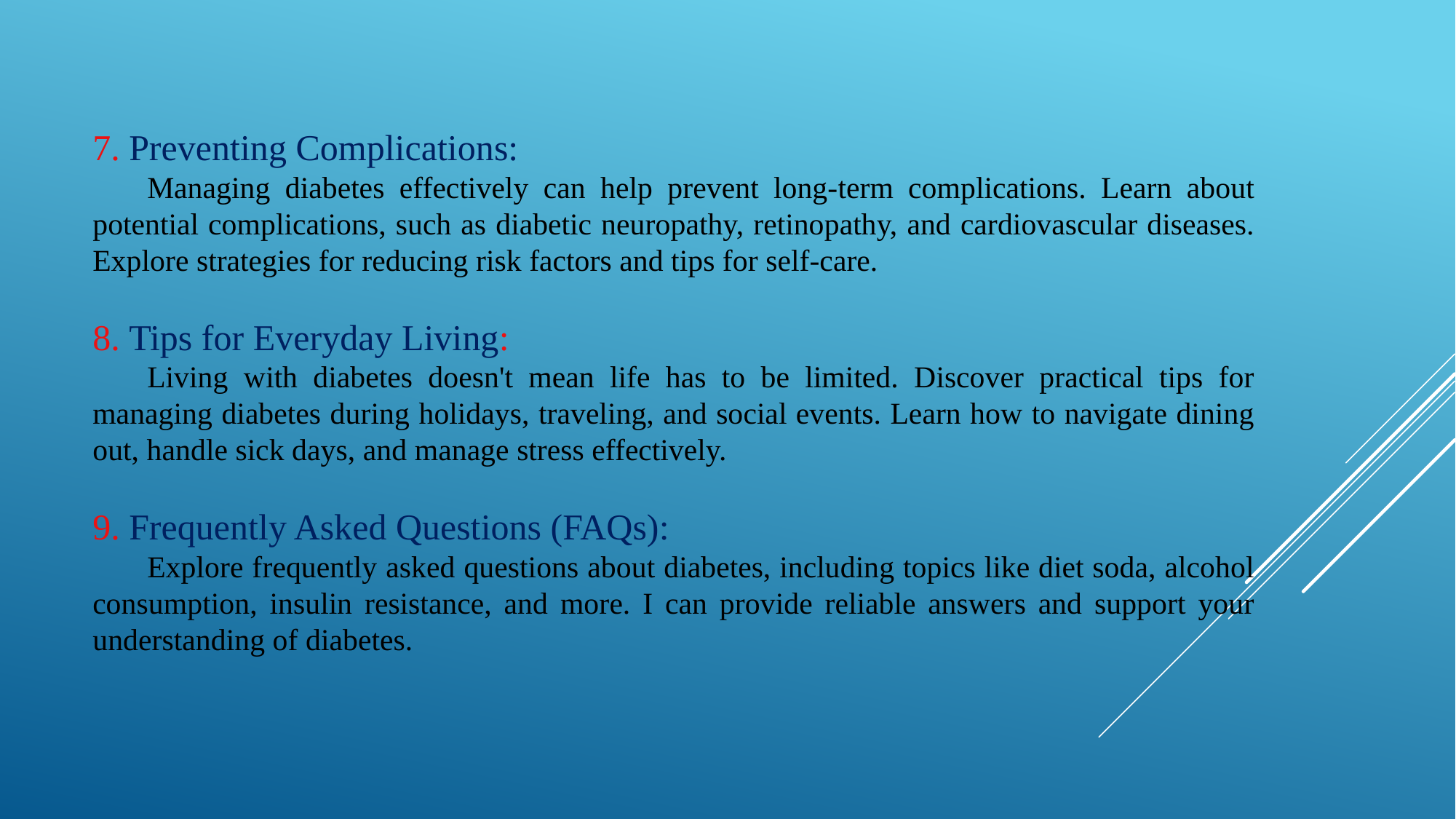

7. Preventing Complications:
Managing diabetes effectively can help prevent long-term complications. Learn about potential complications, such as diabetic neuropathy, retinopathy, and cardiovascular diseases. Explore strategies for reducing risk factors and tips for self-care.

8. Tips for Everyday Living:
Living with diabetes doesn't mean life has to be limited. Discover practical tips for managing diabetes during holidays, traveling, and social events. Learn how to navigate dining out, handle sick days, and manage stress effectively.

9. Frequently Asked Questions (FAQs):
Explore frequently asked questions about diabetes, including topics like diet soda, alcohol consumption, insulin resistance, and more. I can provide reliable answers and support your understanding of diabetes.